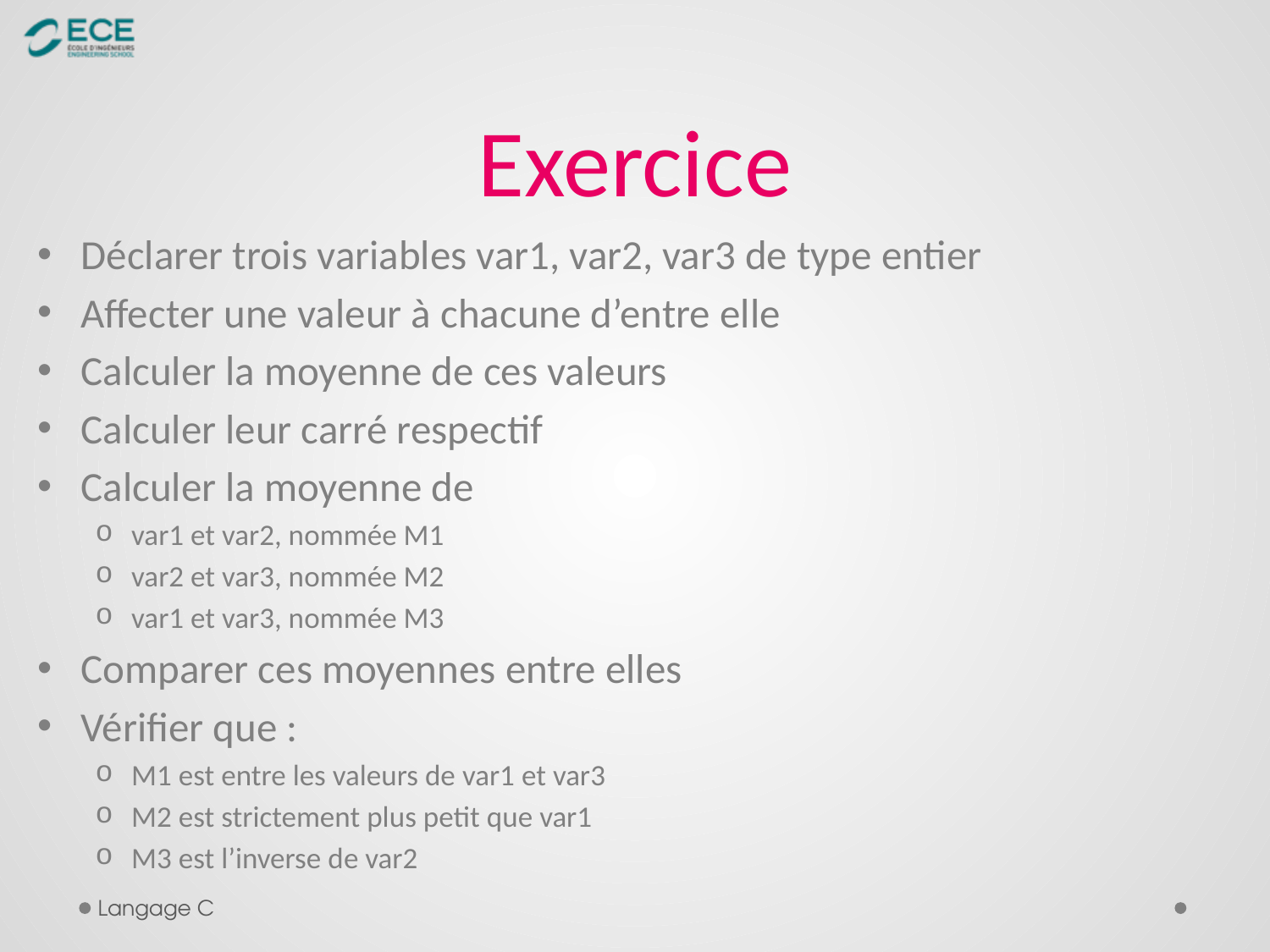

# Exercice
Déclarer trois variables var1, var2, var3 de type entier
Affecter une valeur à chacune d’entre elle
Calculer la moyenne de ces valeurs
Calculer leur carré respectif
Calculer la moyenne de
var1 et var2, nommée M1
var2 et var3, nommée M2
var1 et var3, nommée M3
Comparer ces moyennes entre elles
Vérifier que :
M1 est entre les valeurs de var1 et var3
M2 est strictement plus petit que var1
M3 est l’inverse de var2

Langage C
44